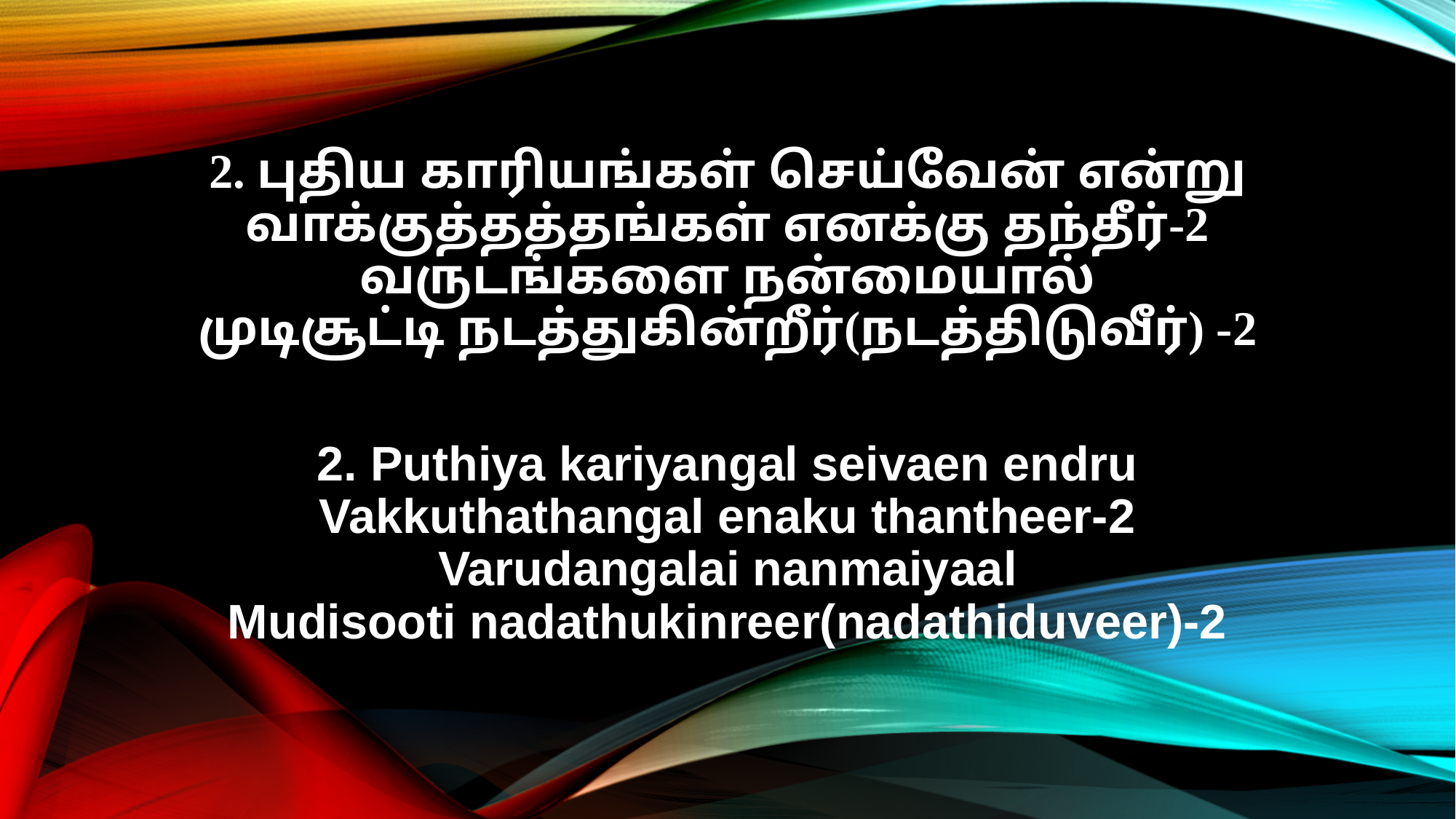

2. புதிய காரியங்கள் செய்வேன் என்று
வாக்குத்தத்தங்கள் எனக்கு தந்தீர்-2
வருடங்களை நன்மையால்
முடிசூட்டி நடத்துகின்றீர்(நடத்திடுவீர்) -2

2. Puthiya kariyangal seivaen endru
Vakkuthathangal enaku thantheer-2
Varudangalai nanmaiyaal
Mudisooti nadathukinreer(nadathiduveer)-2